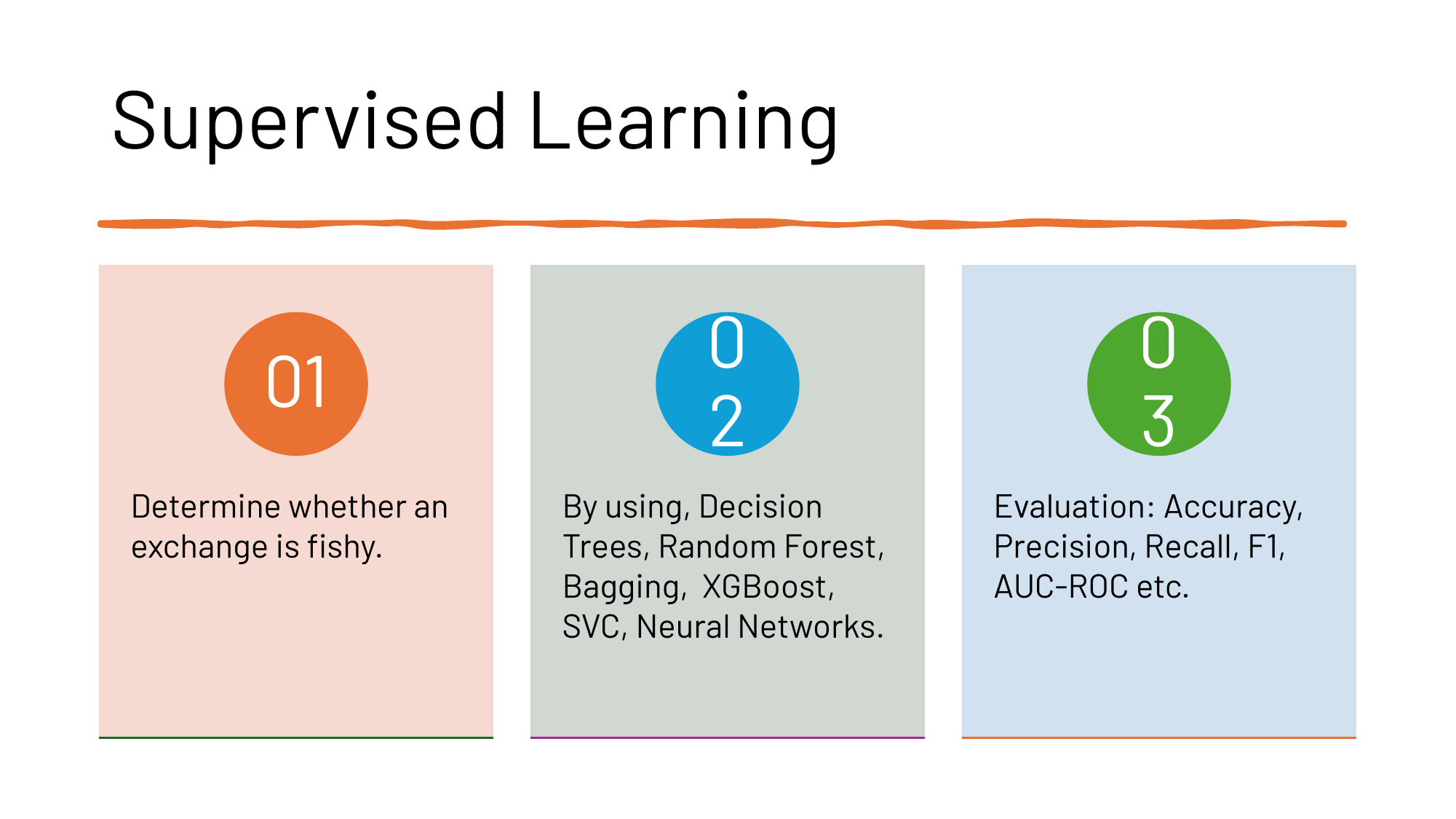

# Supervised Learning

Determine whether an exchange is fishy.
01
By using, Decision Trees, Random Forest, Bagging,  XGBoost, SVC, Neural Networks.
02
Evaluation: Accuracy, Precision, Recall, F1, AUC-ROC etc.
03